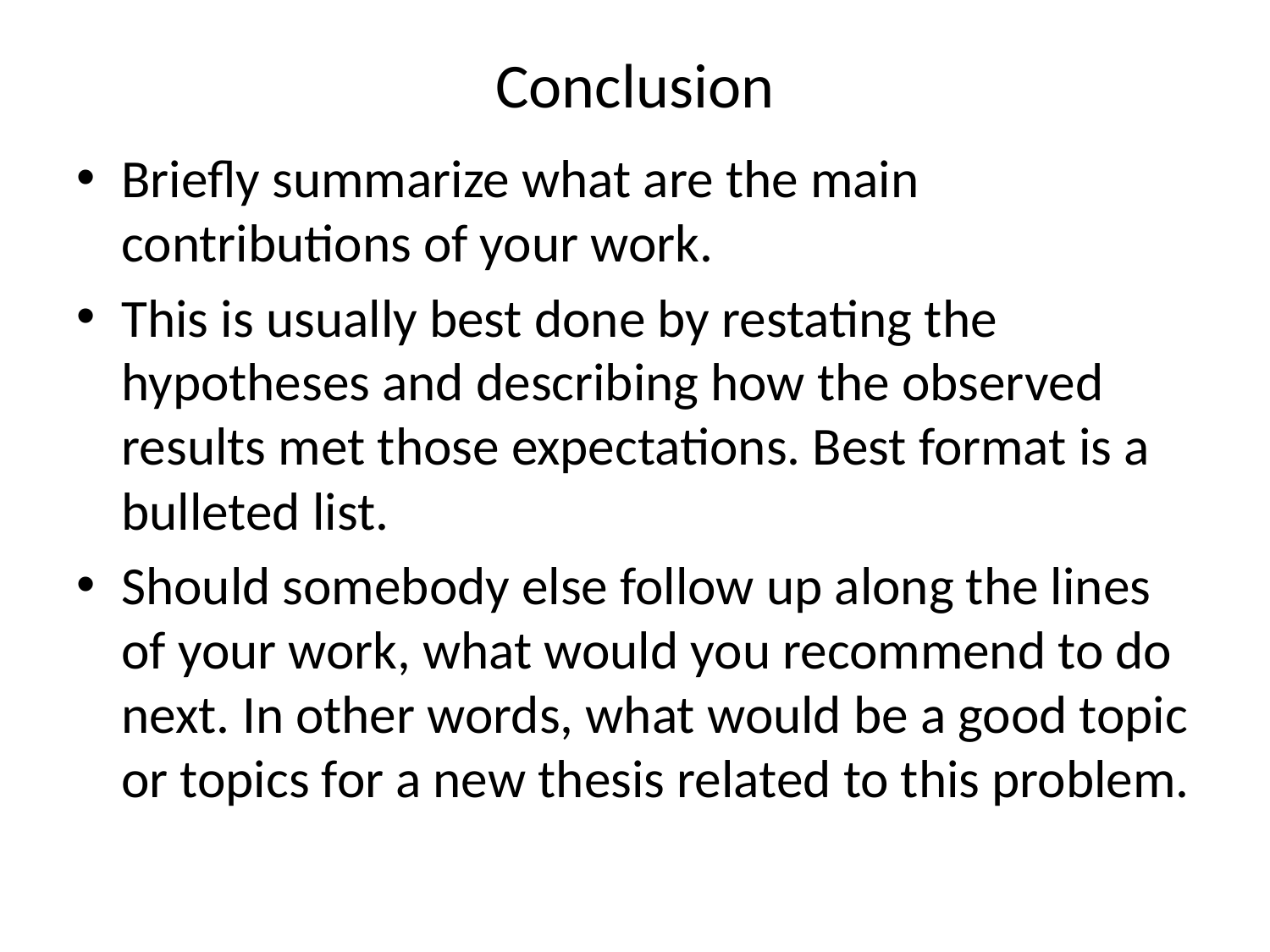

# Conclusion
Briefly summarize what are the main contributions of your work.
This is usually best done by restating the hypotheses and describing how the observed results met those expectations. Best format is a bulleted list.
Should somebody else follow up along the lines of your work, what would you recommend to do next. In other words, what would be a good topic or topics for a new thesis related to this problem.